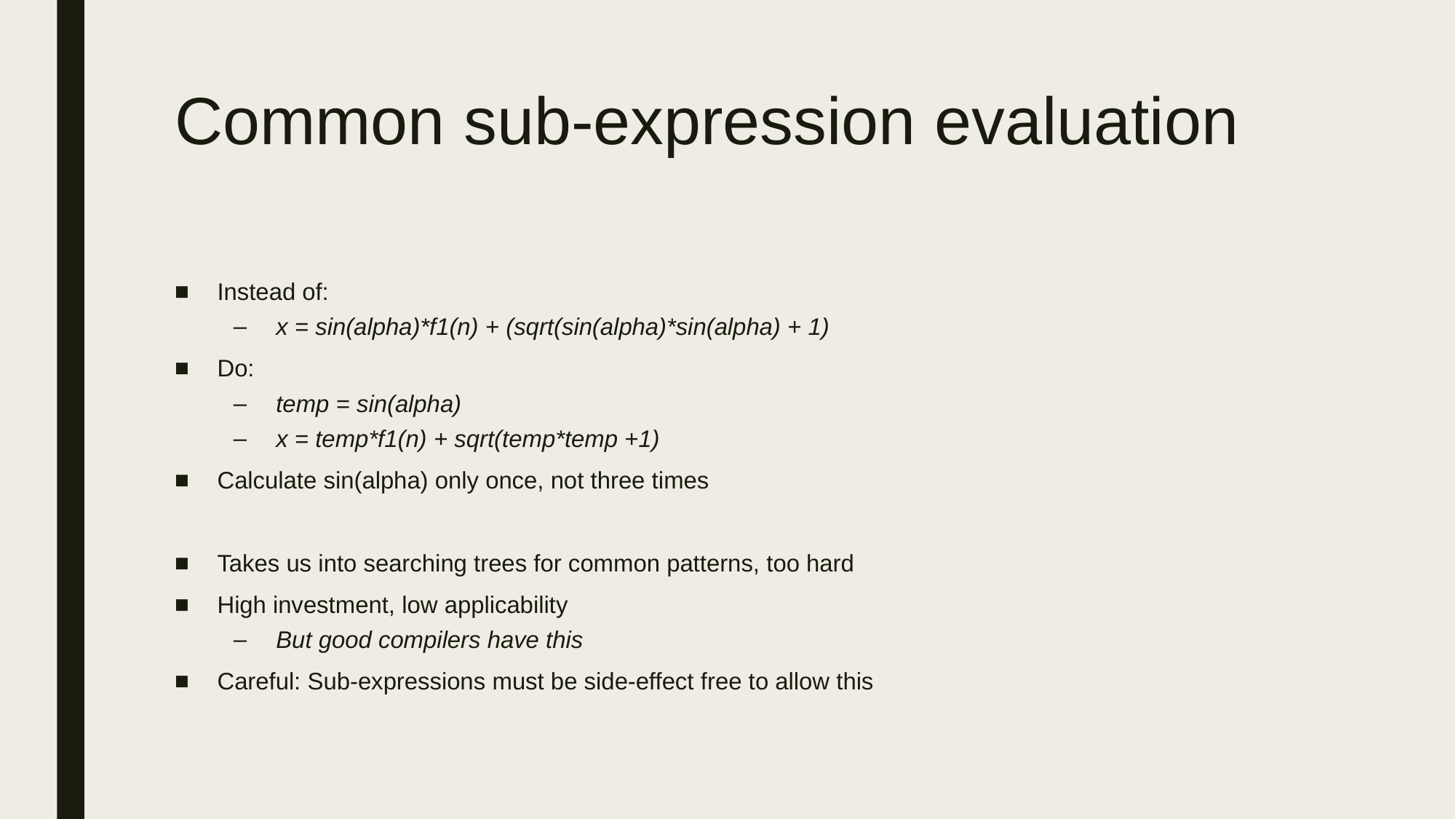

# Common sub-expression evaluation
Instead of:
x = sin(alpha)*f1(n) + (sqrt(sin(alpha)*sin(alpha) + 1)
Do:
temp = sin(alpha)
x = temp*f1(n) + sqrt(temp*temp +1)
Calculate sin(alpha) only once, not three times

Takes us into searching trees for common patterns, too hard
High investment, low applicability
But good compilers have this
Careful: Sub-expressions must be side-effect free to allow this